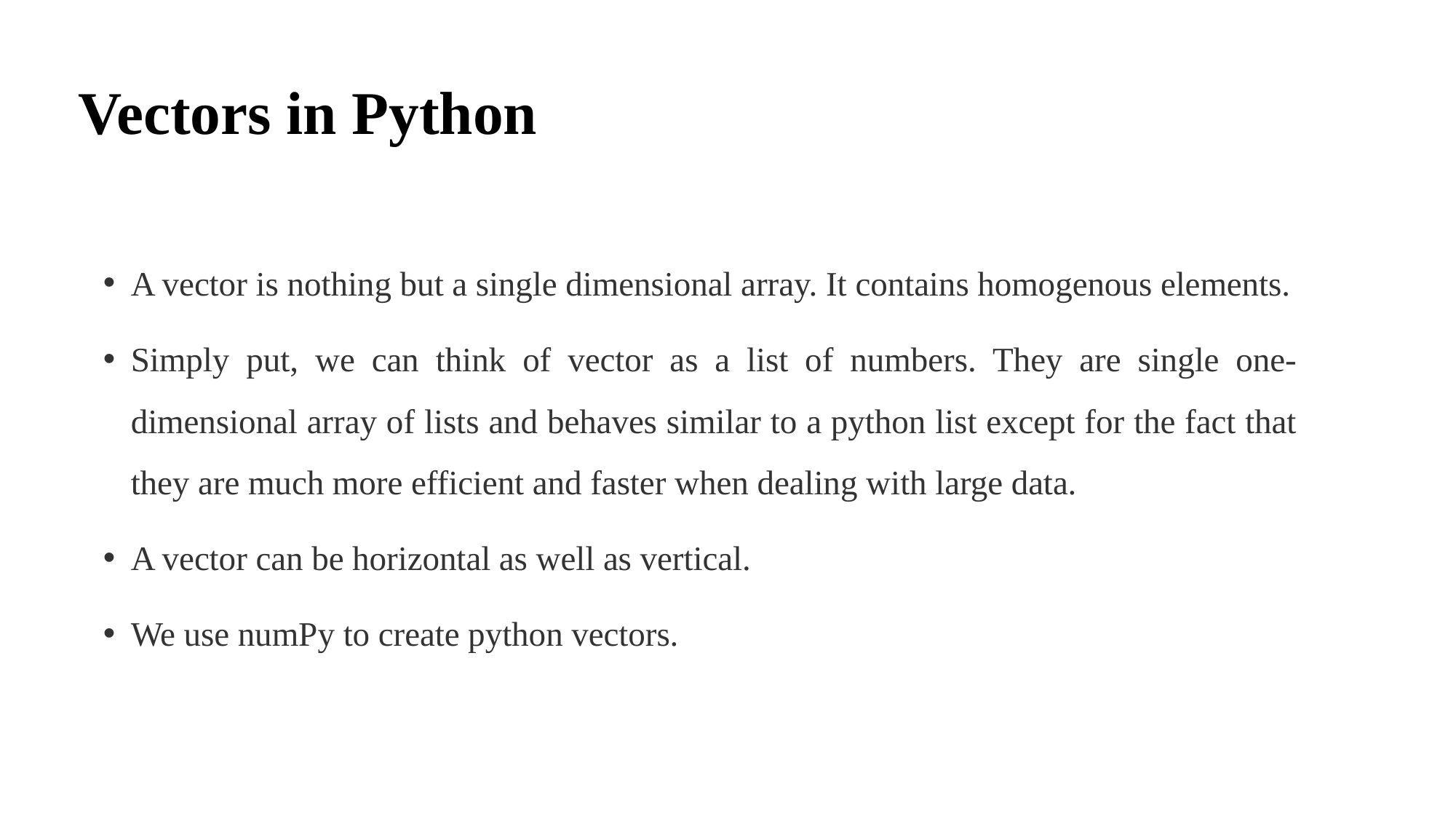

# Vectors in Python
A vector is nothing but a single dimensional array. It contains homogenous elements.
Simply put, we can think of vector as a list of numbers. They are single one-dimensional array of lists and behaves similar to a python list except for the fact that they are much more efficient and faster when dealing with large data.
A vector can be horizontal as well as vertical.
We use numPy to create python vectors.